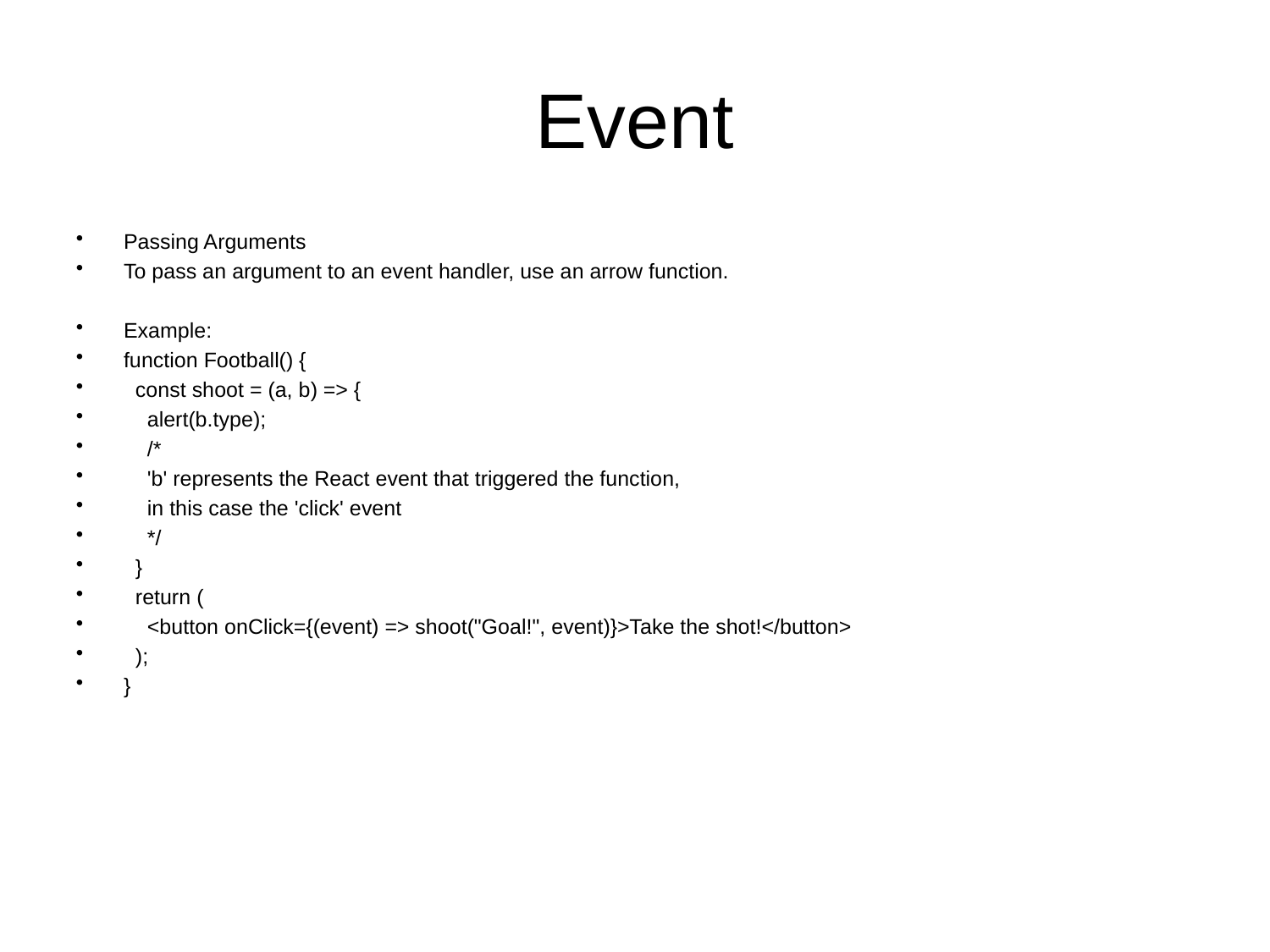

# Event
Passing Arguments
To pass an argument to an event handler, use an arrow function.

Example:
function Football() {
  const shoot = (a, b) => {
    alert(b.type);
    /*
    'b' represents the React event that triggered the function,
    in this case the 'click' event
    */
  }
  return (
    <button onClick={(event) => shoot("Goal!", event)}>Take the shot!</button>
  );
}